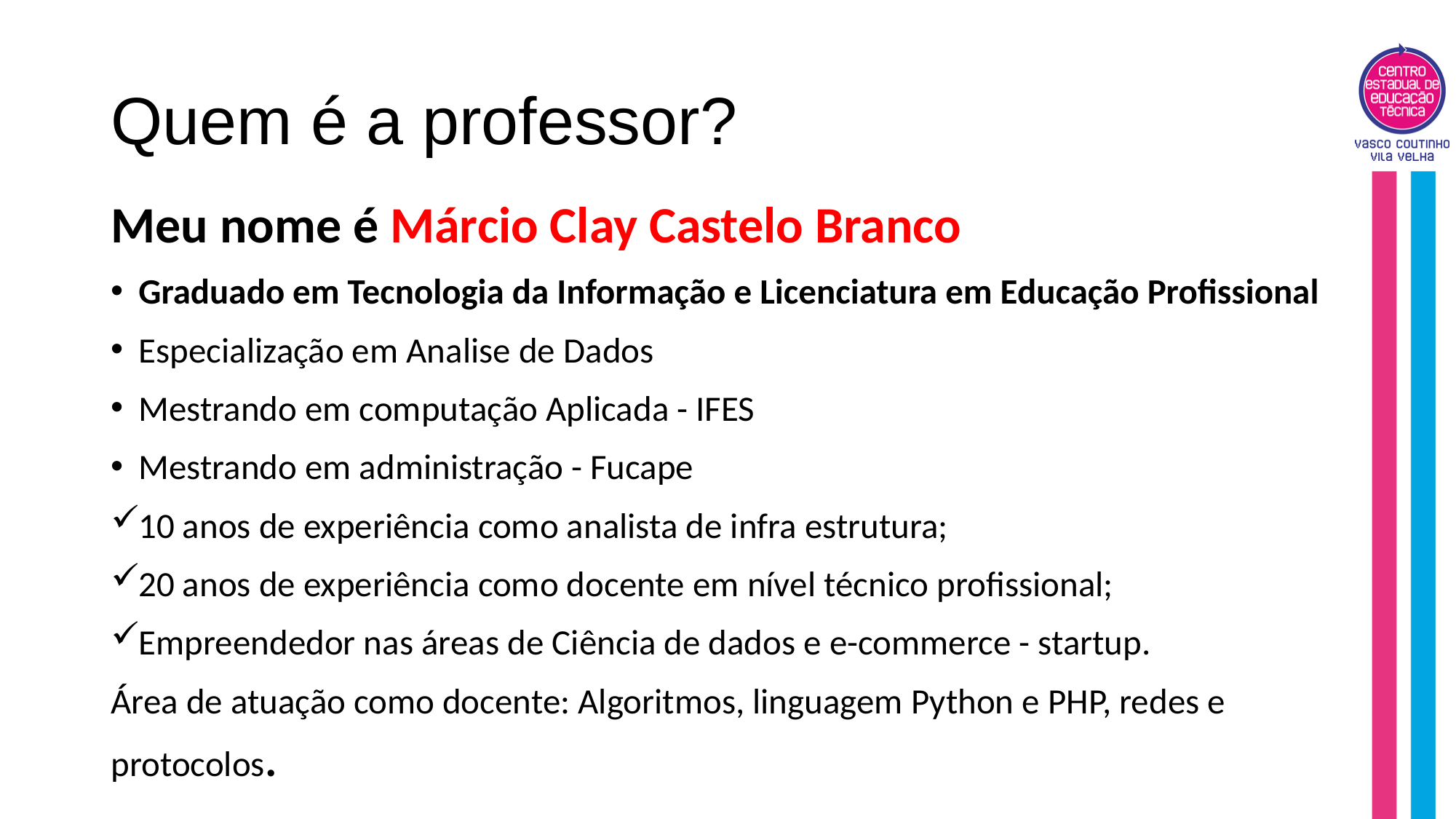

# Quem é a professor?
Meu nome é Márcio Clay Castelo Branco
Graduado em Tecnologia da Informação e Licenciatura em Educação Profissional
Especialização em Analise de Dados
Mestrando em computação Aplicada - IFES
Mestrando em administração - Fucape
10 anos de experiência como analista de infra estrutura;
20 anos de experiência como docente em nível técnico profissional;
Empreendedor nas áreas de Ciência de dados e e-commerce - startup.
Área de atuação como docente: Algoritmos, linguagem Python e PHP, redes e protocolos.